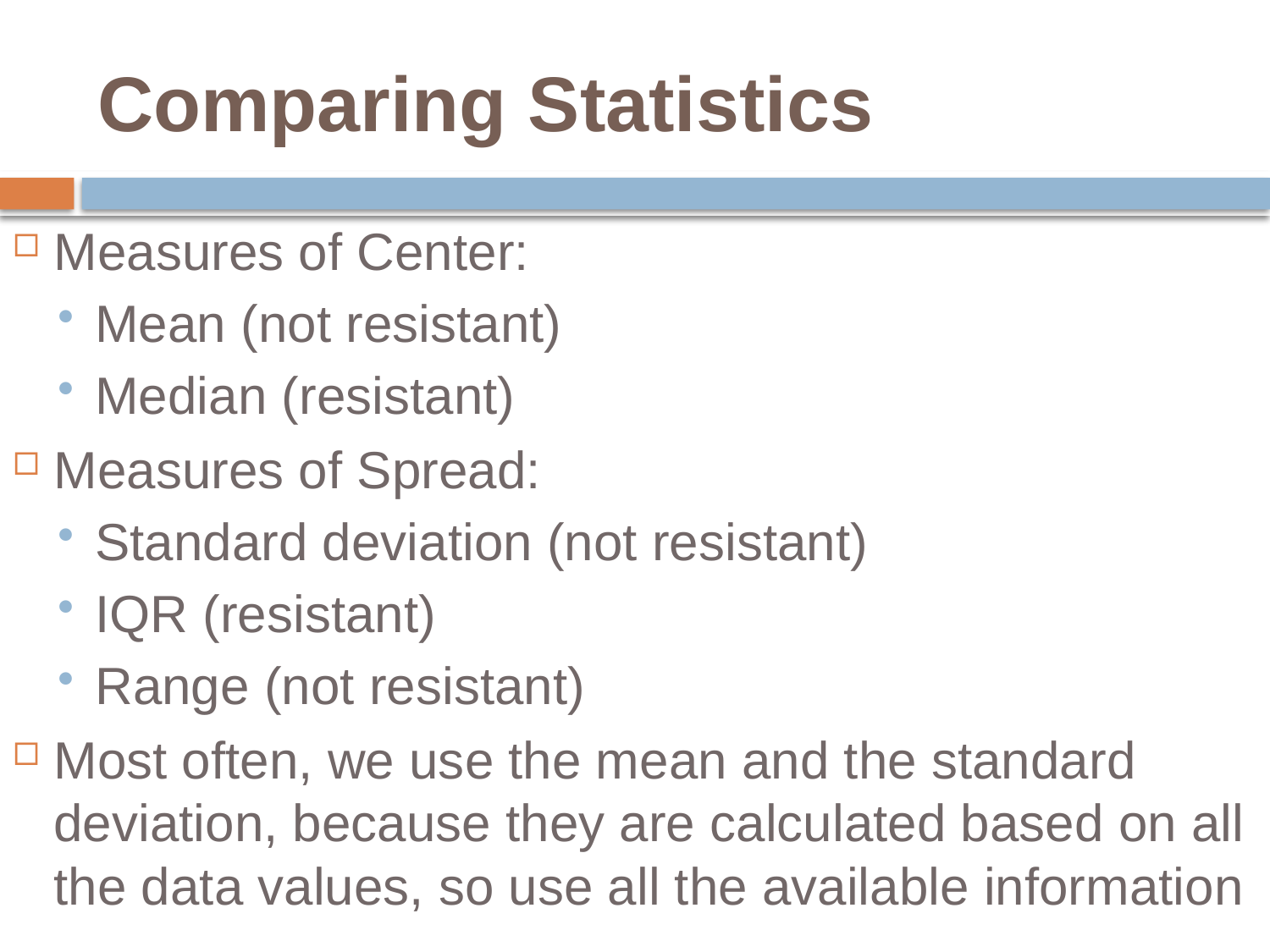

# Comparing Statistics
Measures of Center:
Mean (not resistant)
Median (resistant)
Measures of Spread:
Standard deviation (not resistant)
IQR (resistant)
Range (not resistant)
Most often, we use the mean and the standard deviation, because they are calculated based on all the data values, so use all the available information